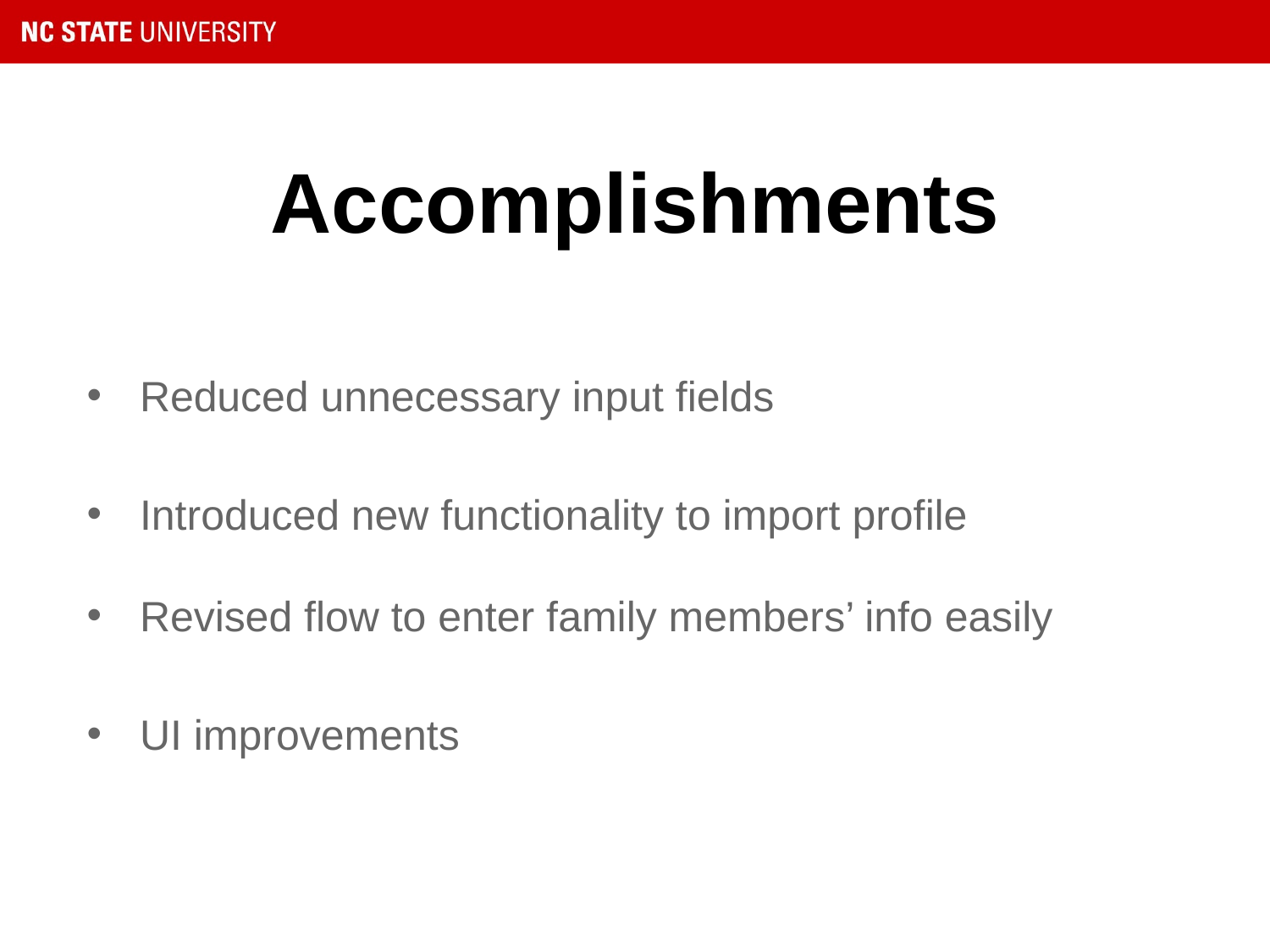

# Accomplishments
Reduced unnecessary input fields

Introduced new functionality to import profile
Revised flow to enter family members’ info easily

UI improvements